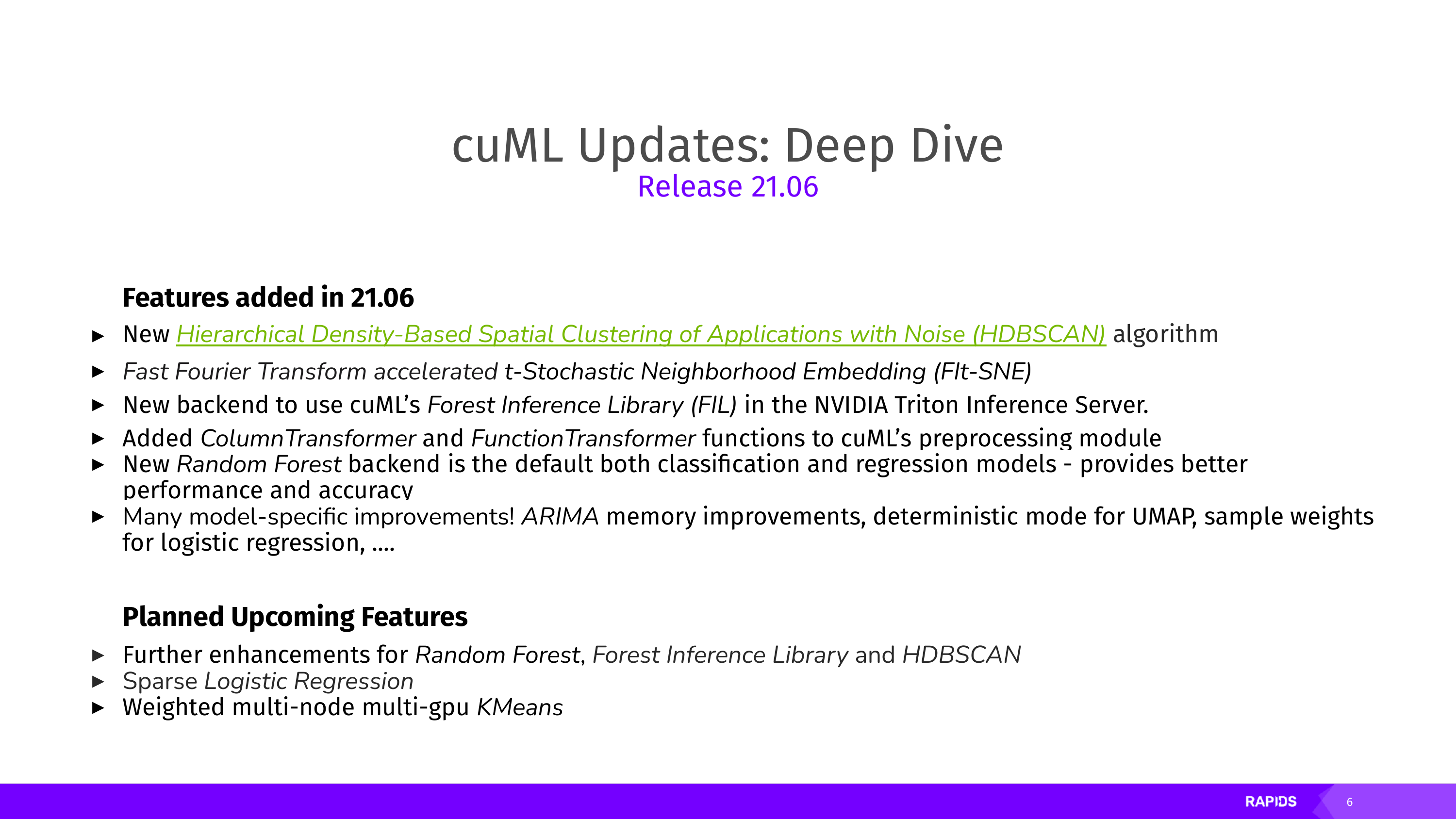

# cuML Updates: Deep Dive
Release 21.06
Features added in 21.06
New Hierarchical Density-Based Spatial Clustering of Applications with Noise (HDBSCAN) algorithm
Fast Fourier Transform accelerated t-Stochastic Neighborhood Embedding (FIt-SNE)
New backend to use cuML’s Forest Inference Library (FIL) in the NVIDIA Triton Inference Server.
Added ColumnTransformer and FunctionTransformer functions to cuML’s preprocessing module
New Random Forest backend is the default both classification and regression models - provides better performance and accuracy
Many model-specific improvements! ARIMA memory improvements, deterministic mode for UMAP, sample weights for logistic regression, ....

Planned Upcoming Features
Further enhancements for Random Forest, Forest Inference Library and HDBSCAN
Sparse Logistic Regression
Weighted multi-node multi-gpu KMeans